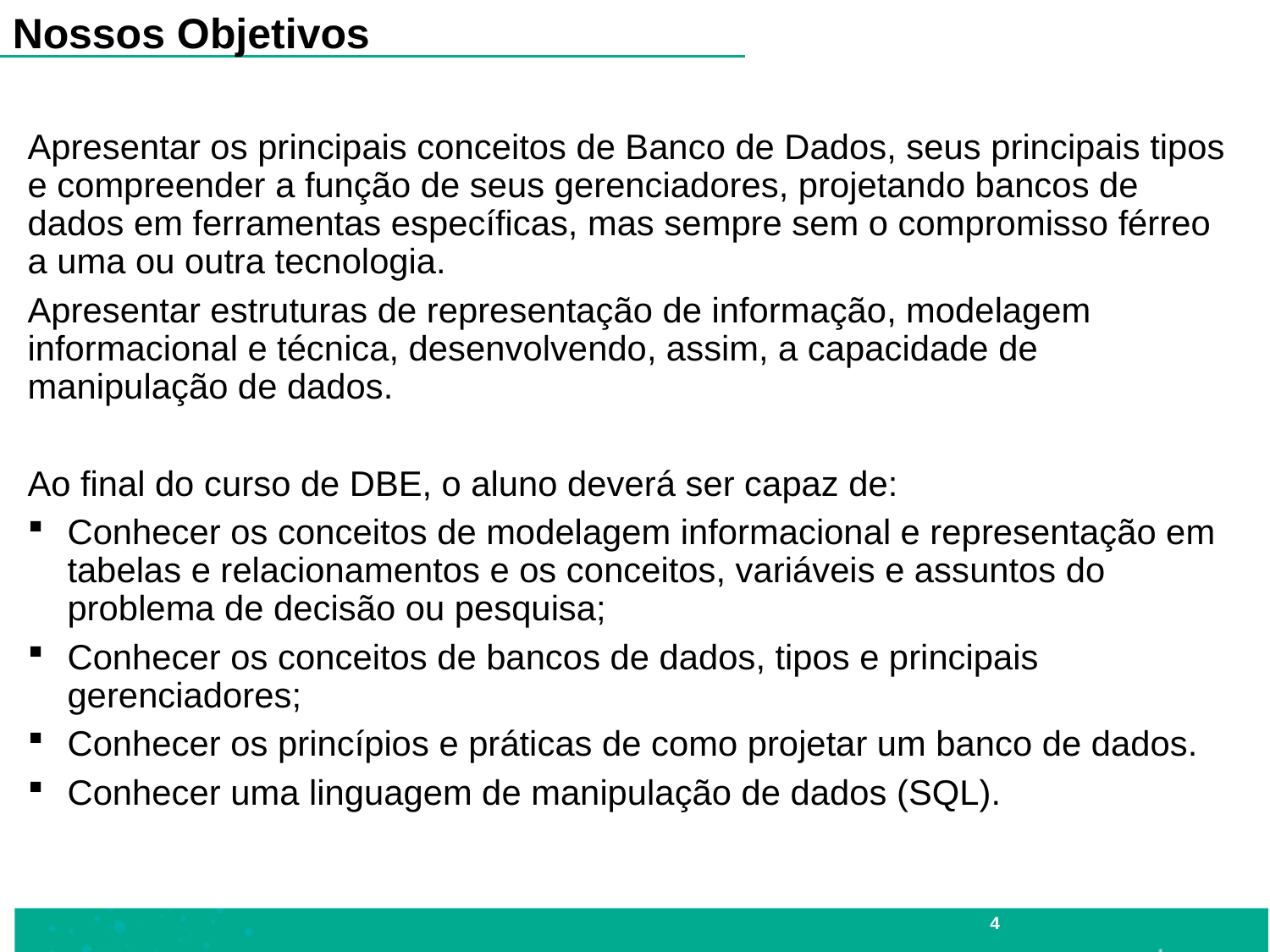

Nossos Objetivos
Apresentar os principais conceitos de Banco de Dados, seus principais tipos e compreender a função de seus gerenciadores, projetando bancos de dados em ferramentas específicas, mas sempre sem o compromisso férreo a uma ou outra tecnologia.
Apresentar estruturas de representação de informação, modelagem informacional e técnica, desenvolvendo, assim, a capacidade de manipulação de dados.

Ao final do curso de DBE, o aluno deverá ser capaz de:
Conhecer os conceitos de modelagem informacional e representação em tabelas e relacionamentos e os conceitos, variáveis e assuntos do problema de decisão ou pesquisa;
Conhecer os conceitos de bancos de dados, tipos e principais gerenciadores;
Conhecer os princípios e práticas de como projetar um banco de dados.
Conhecer uma linguagem de manipulação de dados (SQL).